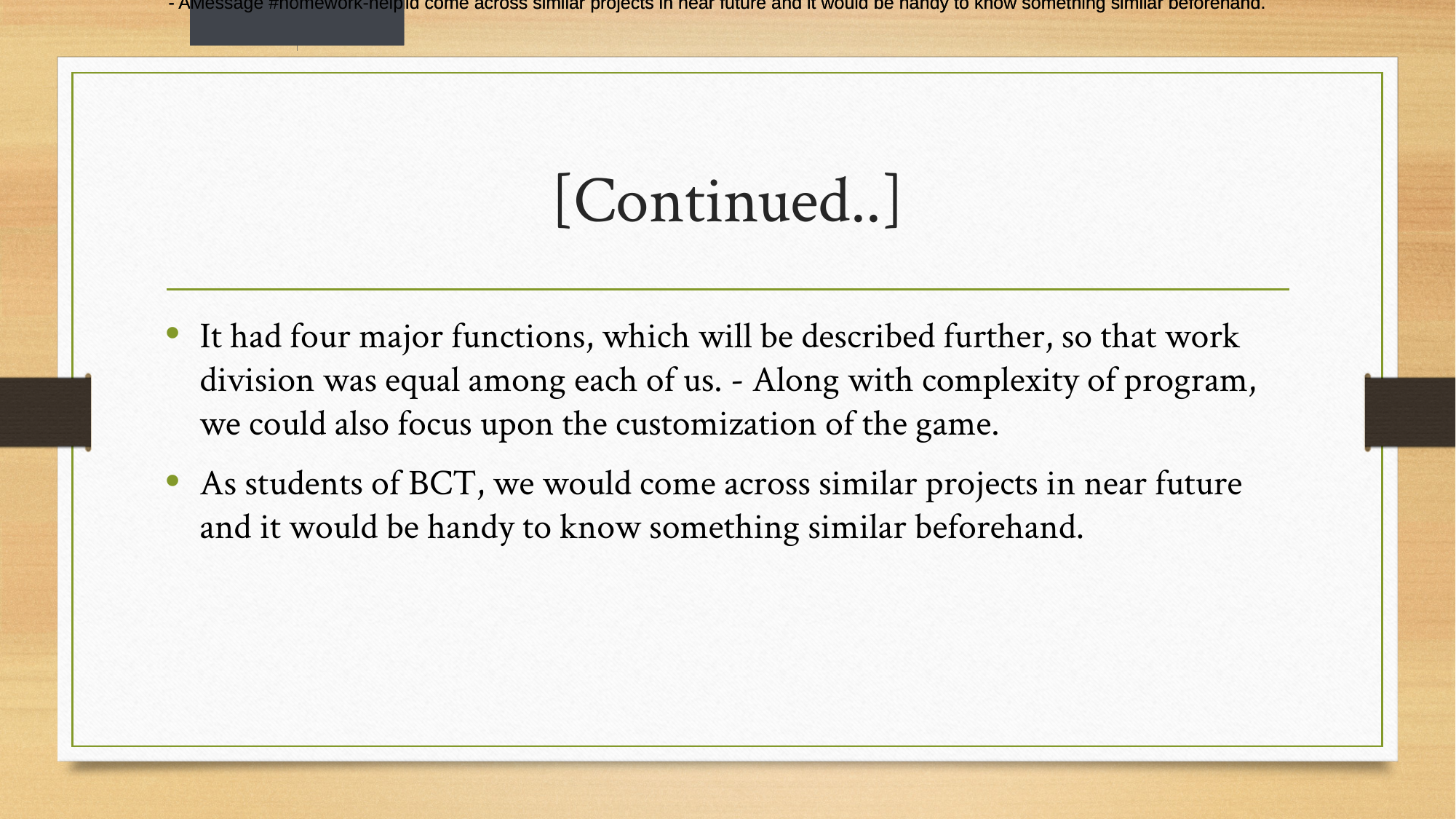

- As students of BCT, we would come across similar projects in near future and it would be handy to know something similar beforehand.

Message #homework-help

- As students of BCT, we would come across similar projects in near future and it would be handy to know something similar beforehand.

Message #homework-help

# [Continued..]
It had four major functions, which will be described further, so that work division was equal among each of us. - Along with complexity of program, we could also focus upon the customization of the game.
As students of BCT, we would come across similar projects in near future and it would be handy to know something similar beforehand.